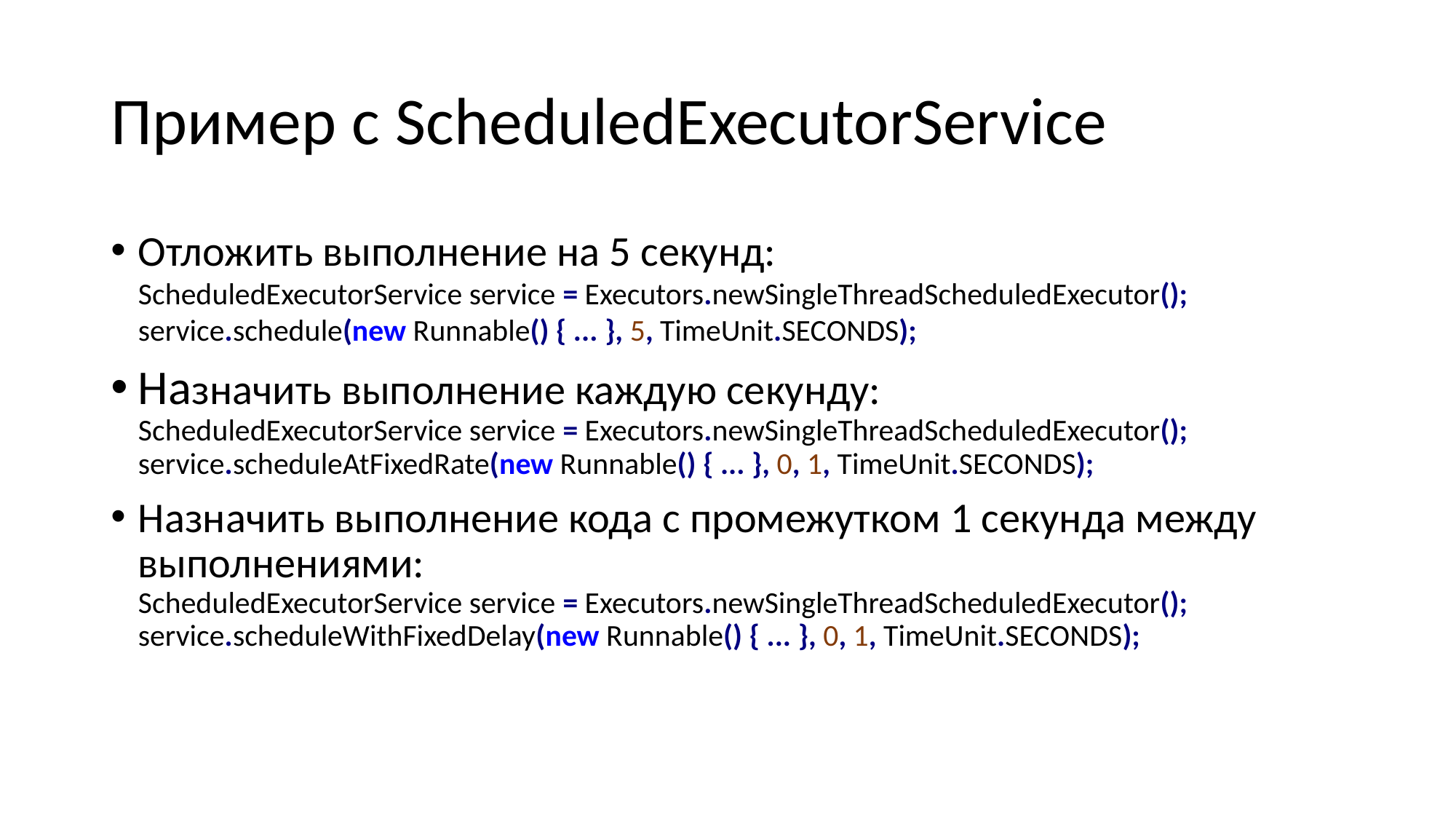

# Пример с ScheduledExecutorService
Отложить выполнение на 5 секунд:
ScheduledExecutorService service = Executors.newSingleThreadScheduledExecutor();
service.schedule(new Runnable() { ... }, 5, TimeUnit.SECONDS);
Назначить выполнение каждую секунду:
ScheduledExecutorService service = Executors.newSingleThreadScheduledExecutor();
service.scheduleAtFixedRate(new Runnable() { ... }, 0, 1, TimeUnit.SECONDS);
Назначить выполнение кода с промежутком 1 секунда между выполнениями:
ScheduledExecutorService service = Executors.newSingleThreadScheduledExecutor();
service.scheduleWithFixedDelay(new Runnable() { ... }, 0, 1, TimeUnit.SECONDS);